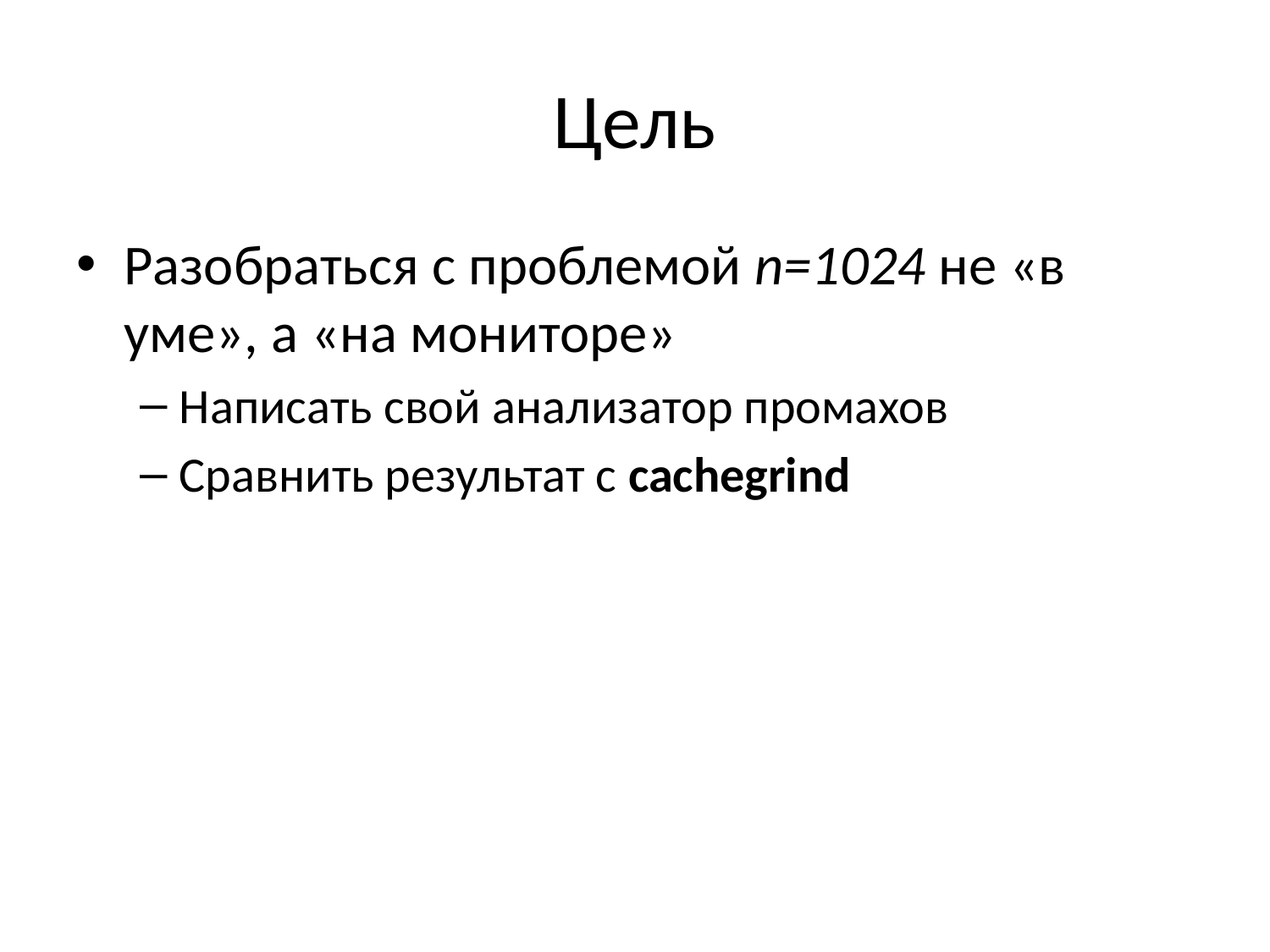

# Цель
Разобраться с проблемой n=1024 не «в уме», а «на мониторе»
Написать свой анализатор промахов
Сравнить результат с cachegrind